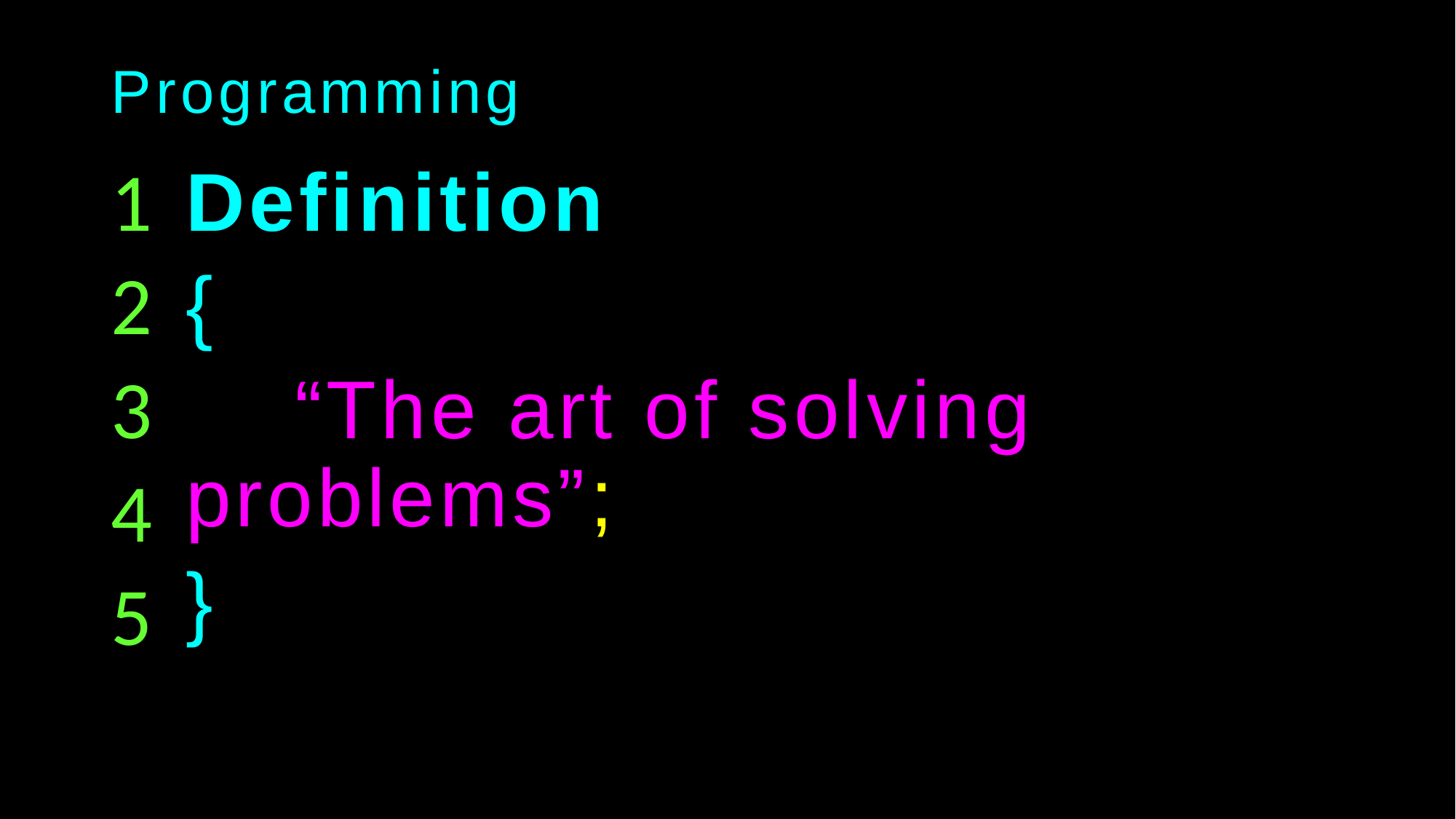

# Programming
1
2
3
4
5
Definition
{
	“The art of solving problems”;
}